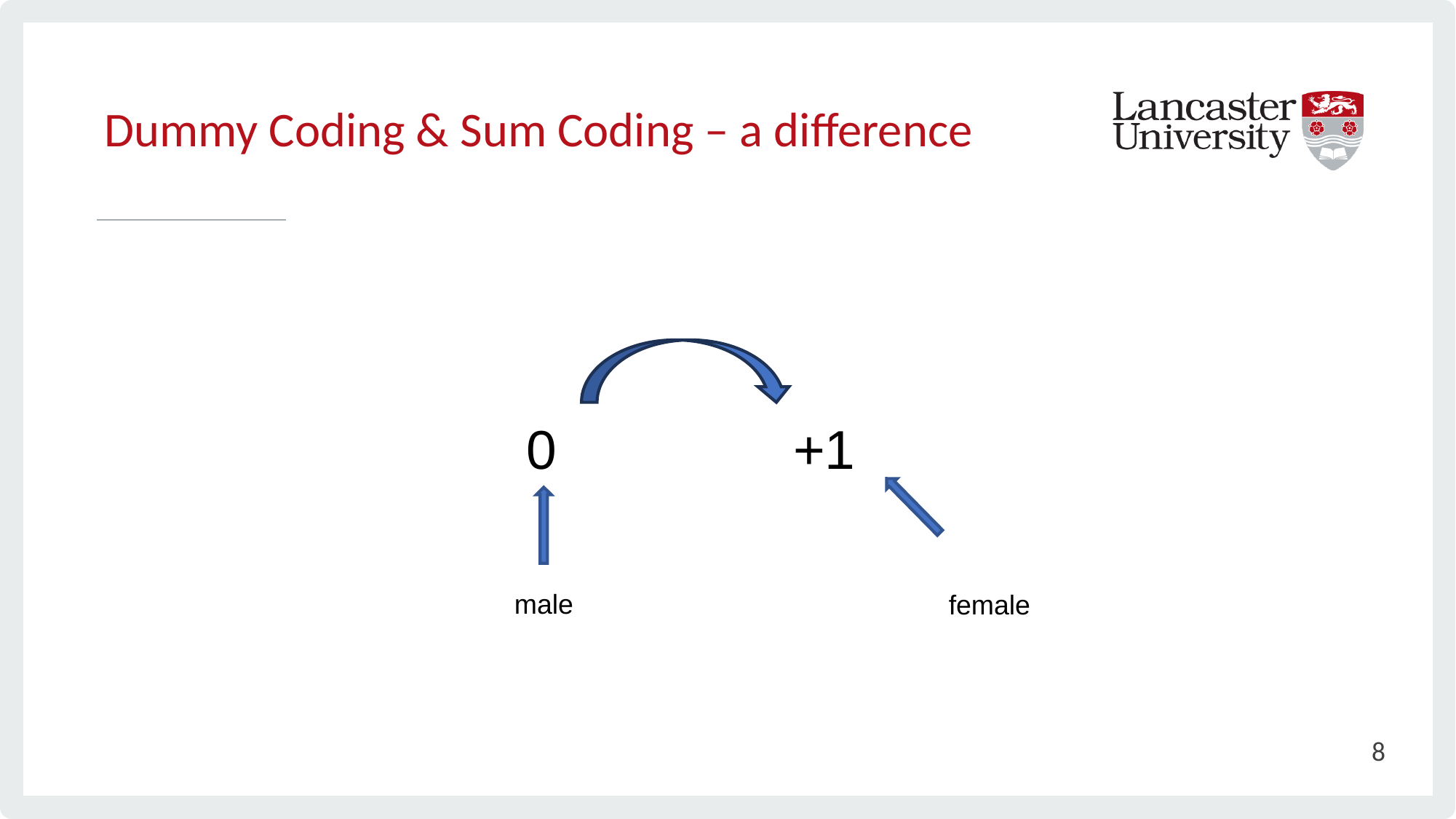

# Dummy Coding & Sum Coding – a difference

                   0	               +1

male
female
8